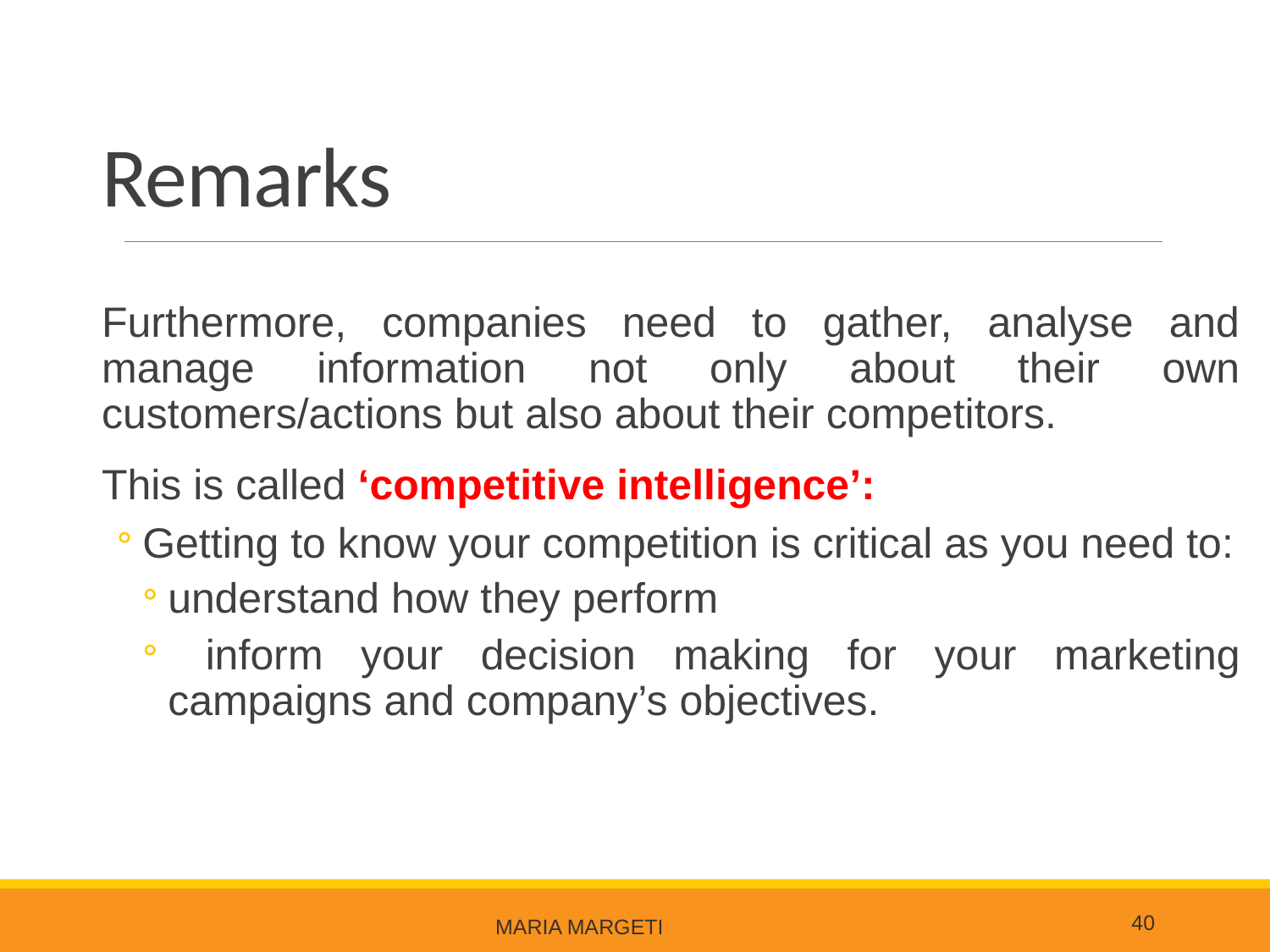

# Remarks
Furthermore, companies need to gather, analyse and manage information not only about their own customers/actions but also about their competitors.
This is called ‘competitive intelligence’:
Getting to know your competition is critical as you need to:
understand how they perform
 inform your decision making for your marketing campaigns and company’s objectives.
40
Maria Margeti